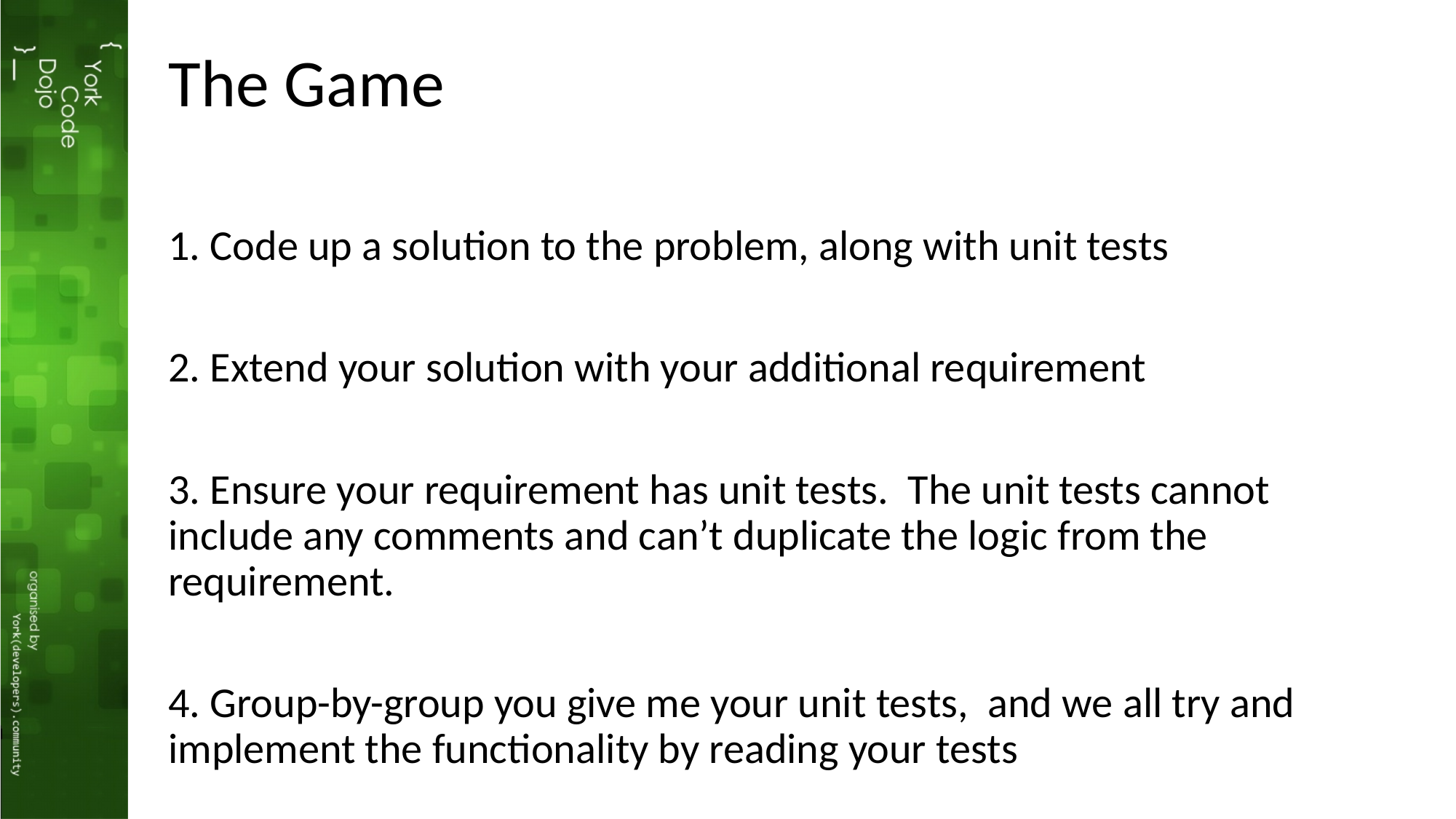

# The Game
1. Code up a solution to the problem, along with unit tests

2. Extend your solution with your additional requirement

3. Ensure your requirement has unit tests.  The unit tests cannot include any comments and can’t duplicate the logic from the requirement.

4. Group-by-group you give me your unit tests,  and we all try and implement the functionality by reading your tests